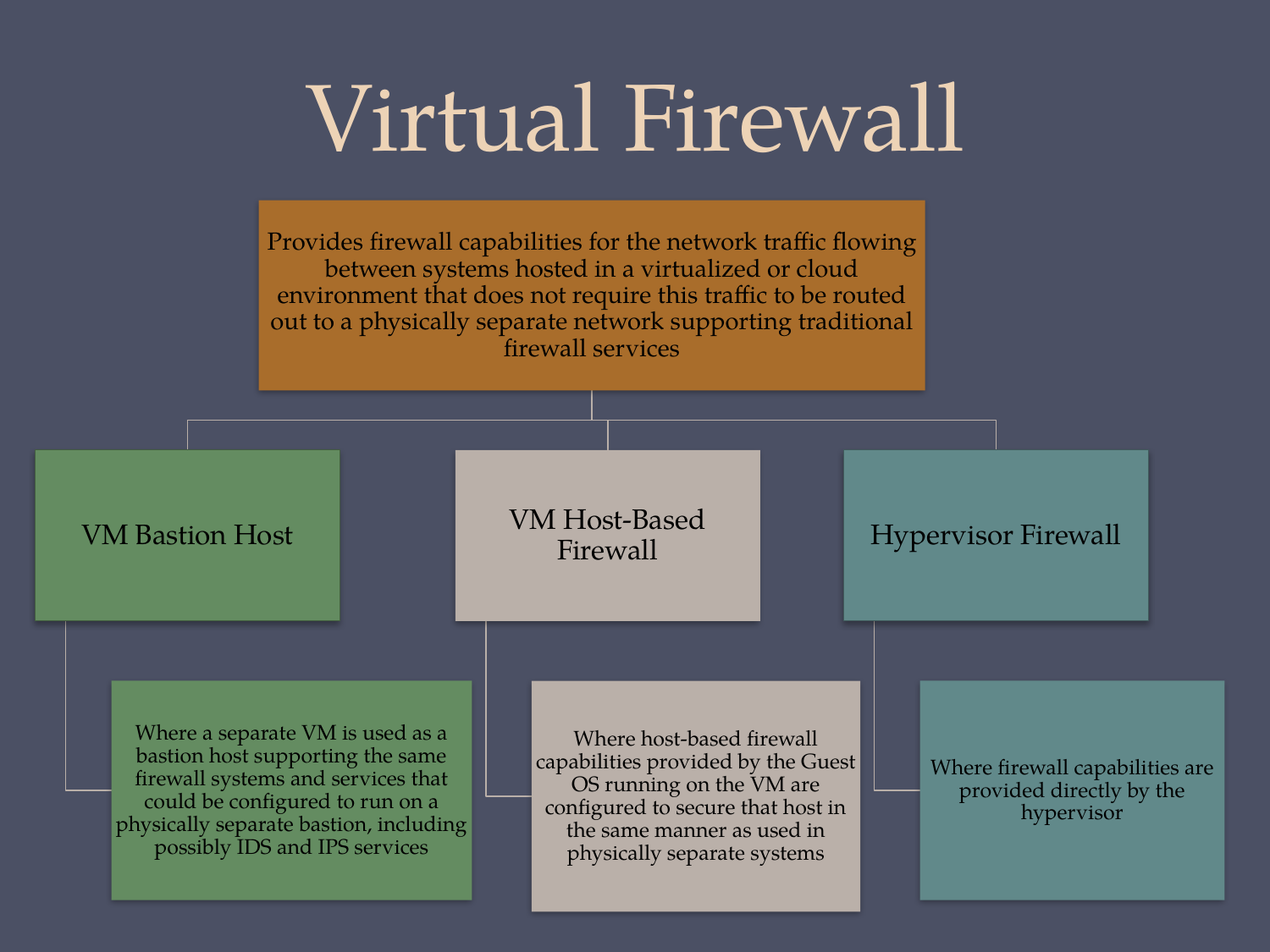

# Virtual Firewall
Provides firewall capabilities for the network traffic flowing between systems hosted in a virtualized or cloud environment that does not require this traffic to be routed out to a physically separate network supporting traditional firewall services
VM Bastion Host
Where a separate VM is used as a bastion host supporting the same firewall systems and services that could be configured to run on a physically separate bastion, including possibly IDS and IPS services
VM Host-Based Firewall
Where host-based firewall capabilities provided by the Guest OS running on the VM are configured to secure that host in the same manner as used in physically separate systems
Hypervisor Firewall
Where firewall capabilities are provided directly by the hypervisor